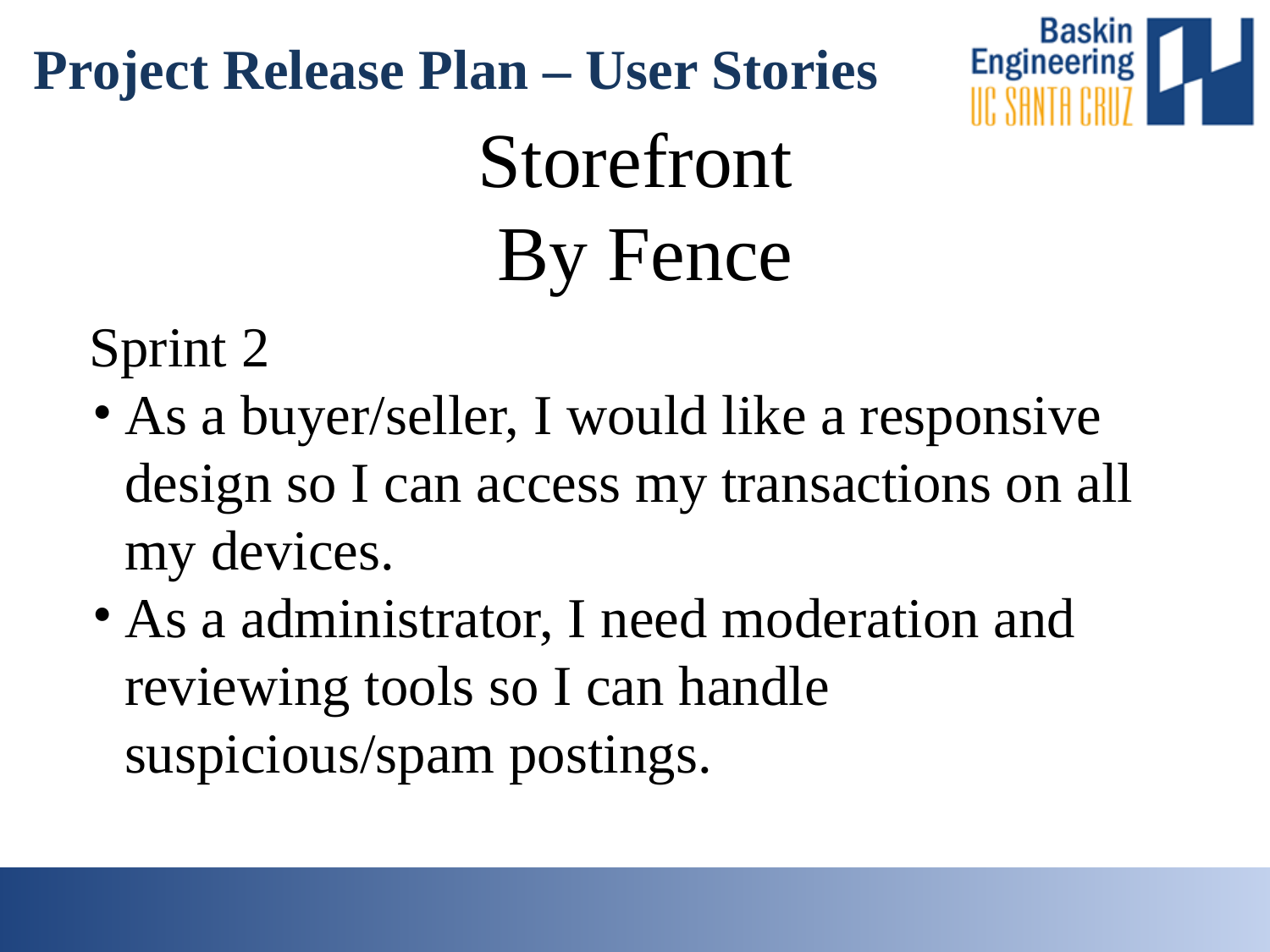

# Project Release Plan – User Stories
Sprint 2
As a buyer/seller, I would like a responsive design so I can access my transactions on all my devices.
As a administrator, I need moderation and reviewing tools so I can handle suspicious/spam postings.